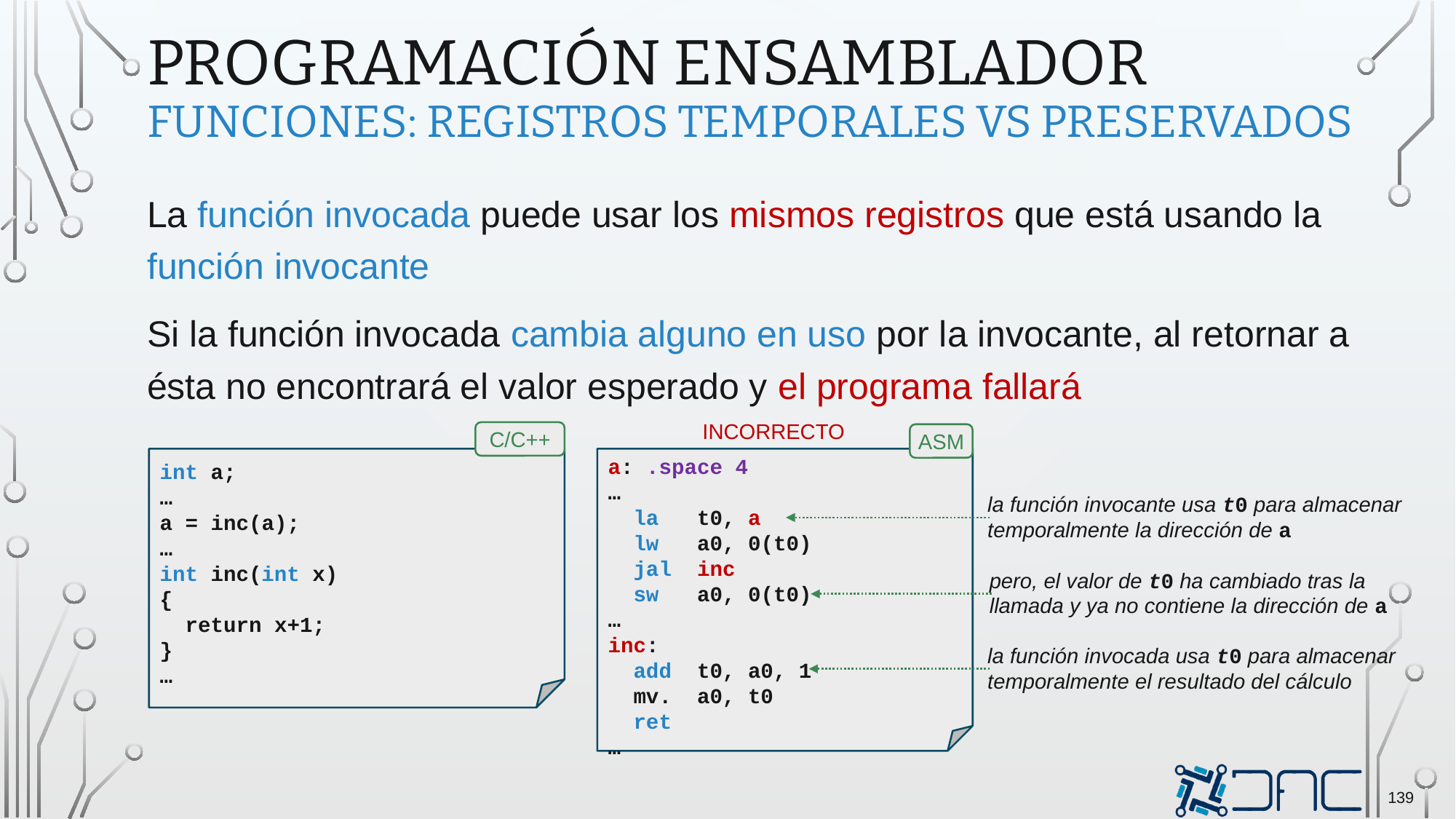

# Programación ensamblador funciones: registros temporales vs preservados
La función invocada puede usar los mismos registros que está usando la función invocante
Si la función invocada cambia alguno en uso por la invocante, al retornar a ésta no encontrará el valor esperado y el programa fallará
INCORRECTO
C/C++
ASM
int a;
…
a = inc(a);
…
int inc(int x)
{
  return x+1;
}
…
a: .space 4
…
  la   t0, a
  lw   a0, 0(t0)
  jal  inc
  sw   a0, 0(t0)
…
inc:
  add  t0, a0, 1
  mv.  a0, t0
  ret
…
la función invocante usa t0 para almacenar temporalmente la dirección de a
pero, el valor de t0 ha cambiado tras la llamada y ya no contiene la dirección de a
la función invocada usa t0 para almacenar temporalmente el resultado del cálculo
139